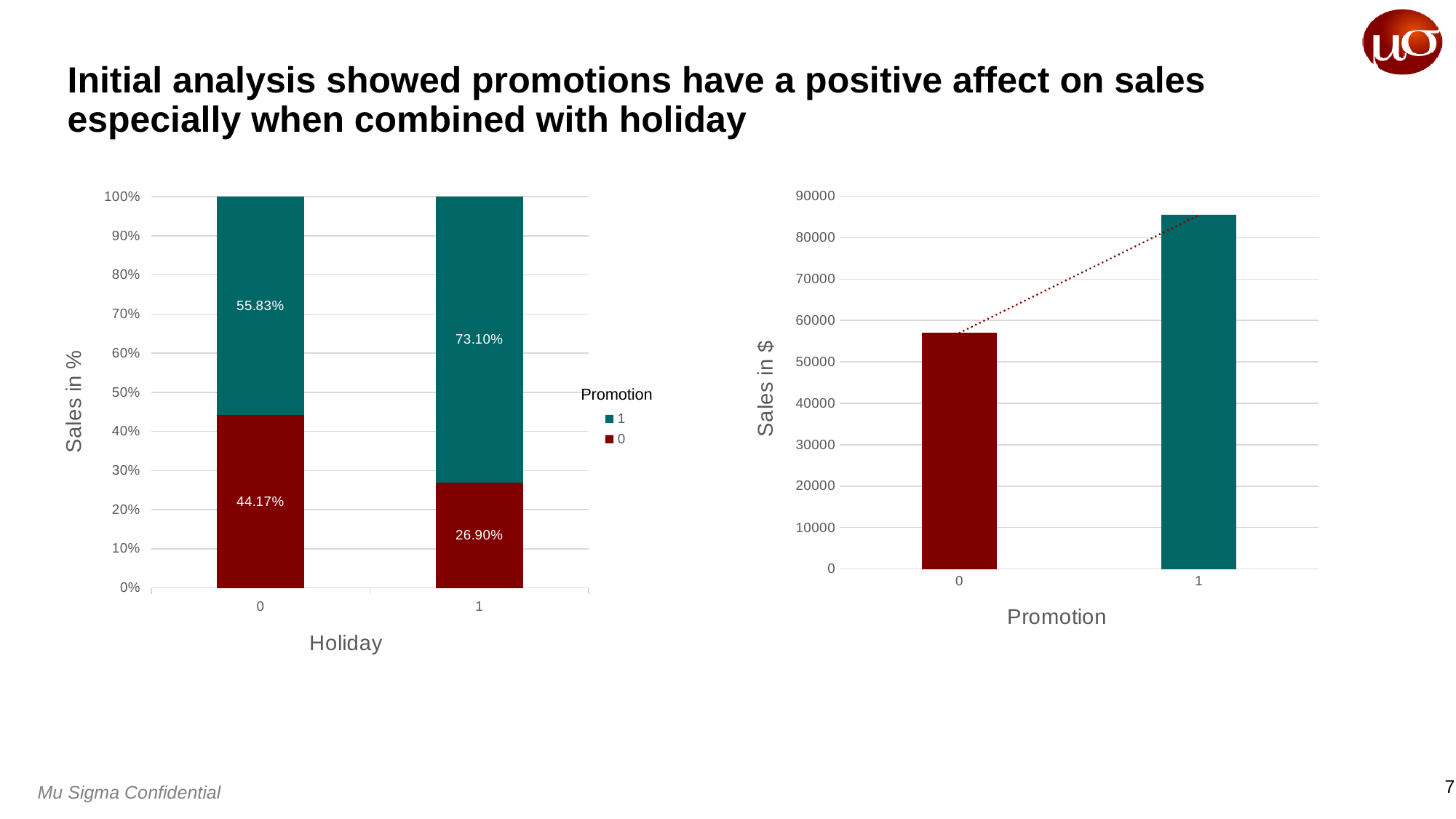

# Initial analysis showed promotions have a positive affect on sales especially when combined with holiday

### Chart

| Category | 0 | 1 |
|---|---|---|
| 0 | 0.4416602783755576 | 0.5583397216244423 |
| 1 | 0.26902277178520273 | 0.7309772282147973 |

### Chart

| Category | Total |
|---|---|
| 0 | 57022.0 |
| 1 | 85458.0 |
Promotion